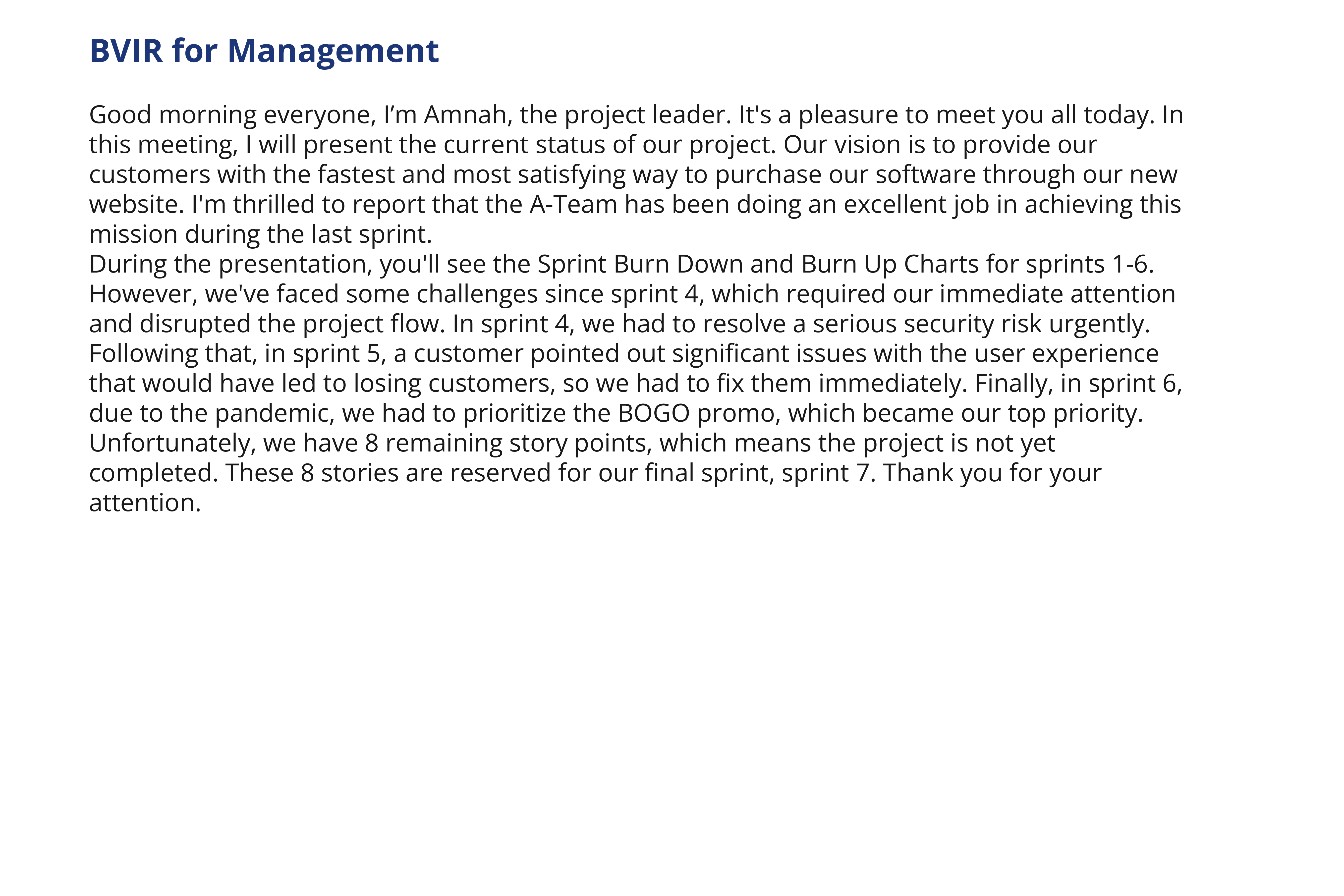

BVIR for Management
Good morning everyone, I’m Amnah, the project leader. It's a pleasure to meet you all today. In this meeting, I will present the current status of our project. Our vision is to provide our customers with the fastest and most satisfying way to purchase our software through our new website. I'm thrilled to report that the A-Team has been doing an excellent job in achieving this mission during the last sprint.
During the presentation, you'll see the Sprint Burn Down and Burn Up Charts for sprints 1-6. However, we've faced some challenges since sprint 4, which required our immediate attention and disrupted the project flow. In sprint 4, we had to resolve a serious security risk urgently. Following that, in sprint 5, a customer pointed out significant issues with the user experience that would have led to losing customers, so we had to fix them immediately. Finally, in sprint 6, due to the pandemic, we had to prioritize the BOGO promo, which became our top priority.
Unfortunately, we have 8 remaining story points, which means the project is not yet completed. These 8 stories are reserved for our final sprint, sprint 7. Thank you for your attention.